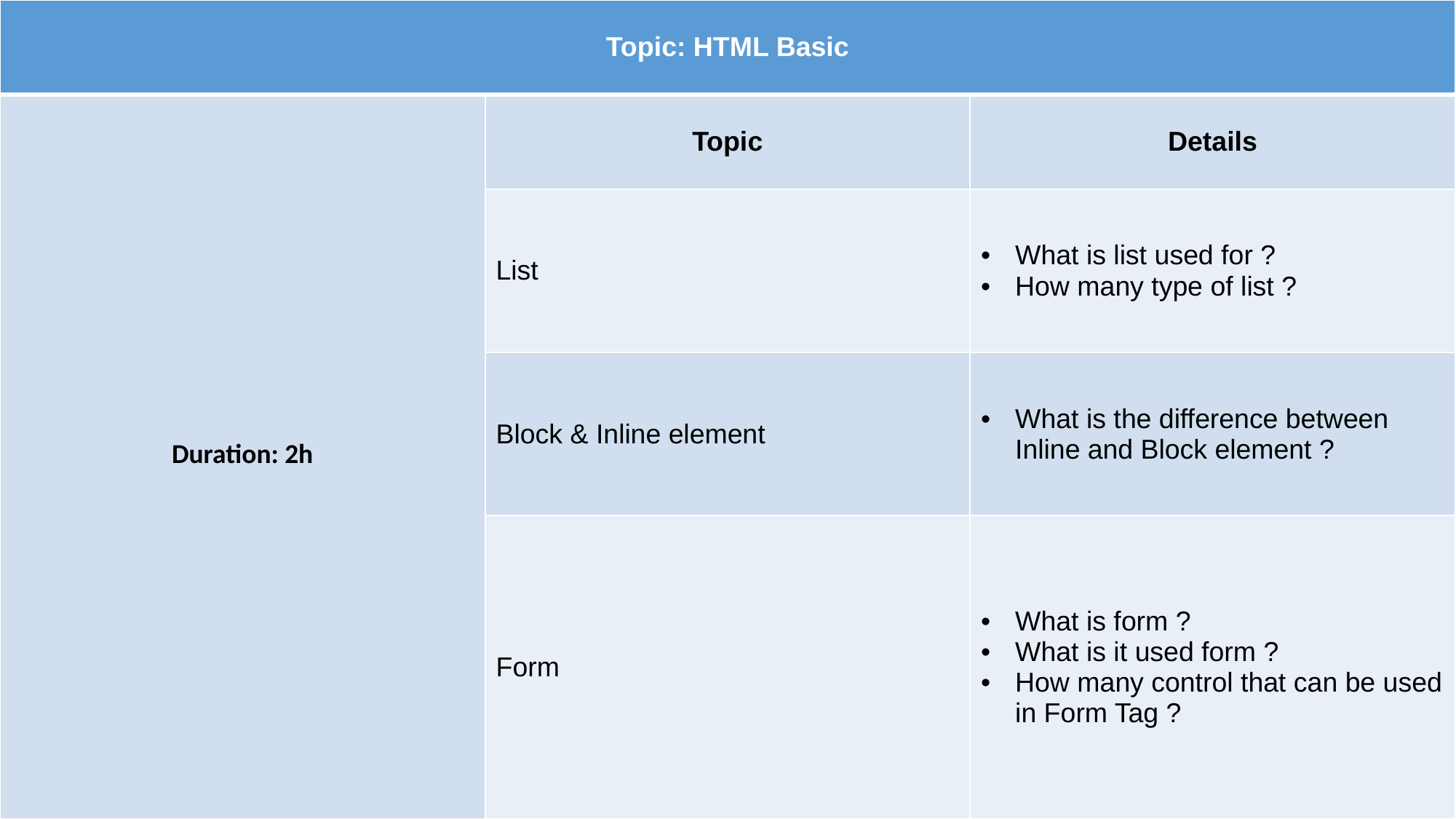

| Topic: HTML Basic |  |  |
| --- | --- | --- |
| Duration: 2h | Topic | Details |
|  | List | What is list used for ? How many type of list ? |
|  | Block & Inline element | What is the difference between Inline and Block element ? |
|  | Form | What is form ? What is it used form ? How many control that can be used in Form Tag ? |